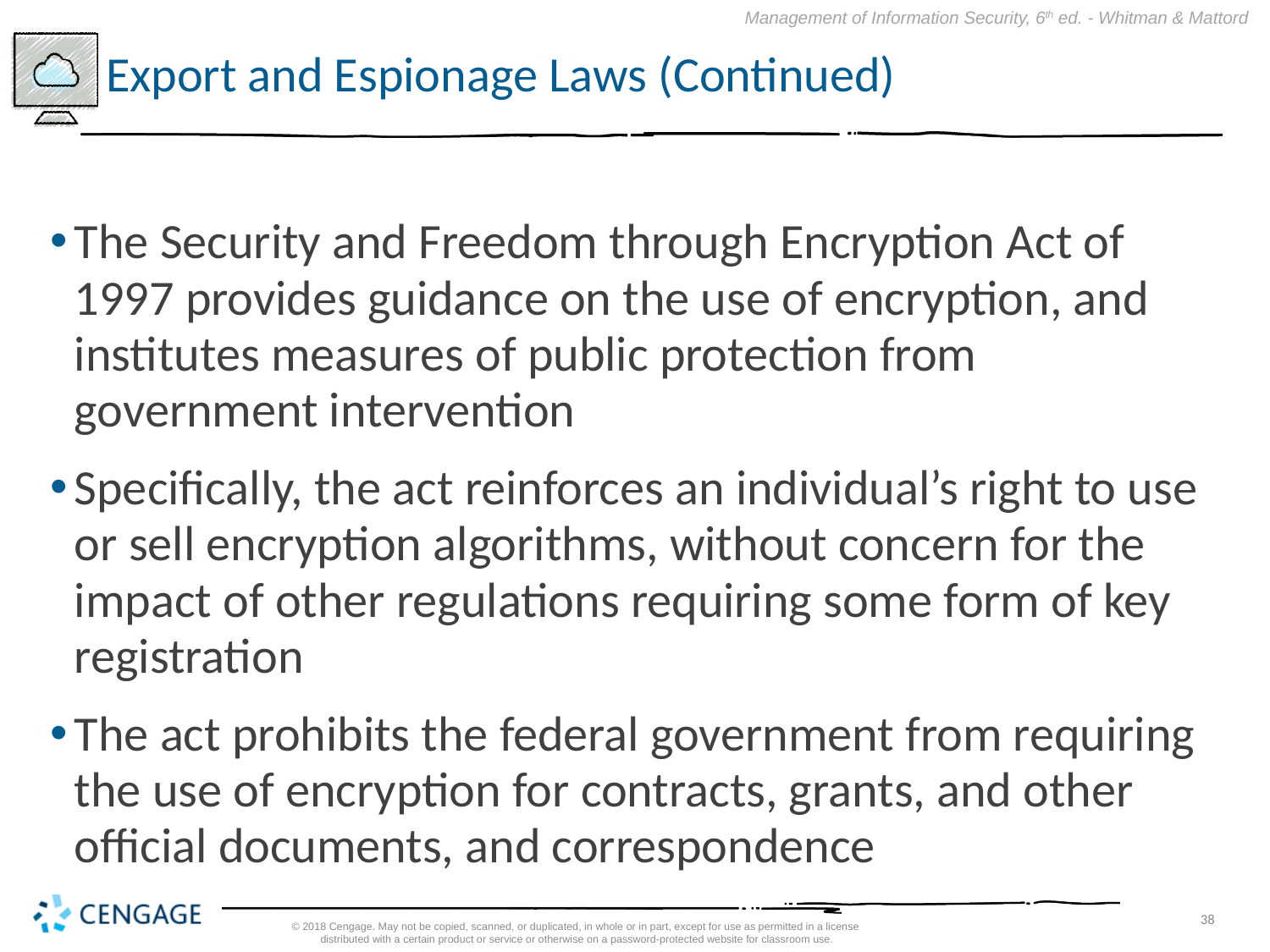

# Export and Espionage Laws (Continued)
The Security and Freedom through Encryption Act of 1997 provides guidance on the use of encryption, and institutes measures of public protection from government intervention
Specifically, the act reinforces an individual’s right to use or sell encryption algorithms, without concern for the impact of other regulations requiring some form of key registration
The act prohibits the federal government from requiring the use of encryption for contracts, grants, and other official documents, and correspondence